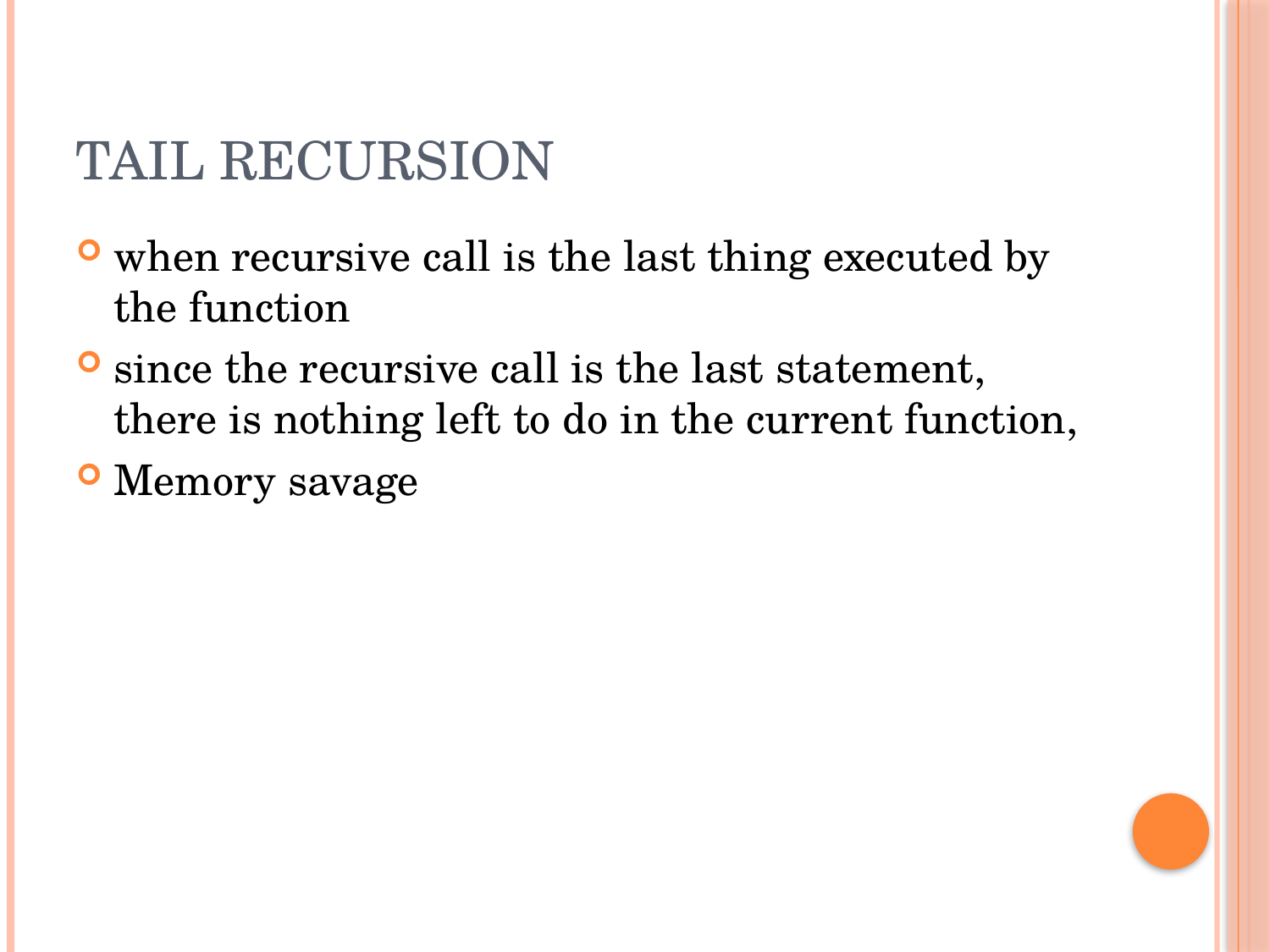

# Tail recursion
when recursive call is the last thing executed by the function
since the recursive call is the last statement, there is nothing left to do in the current function,
Memory savage